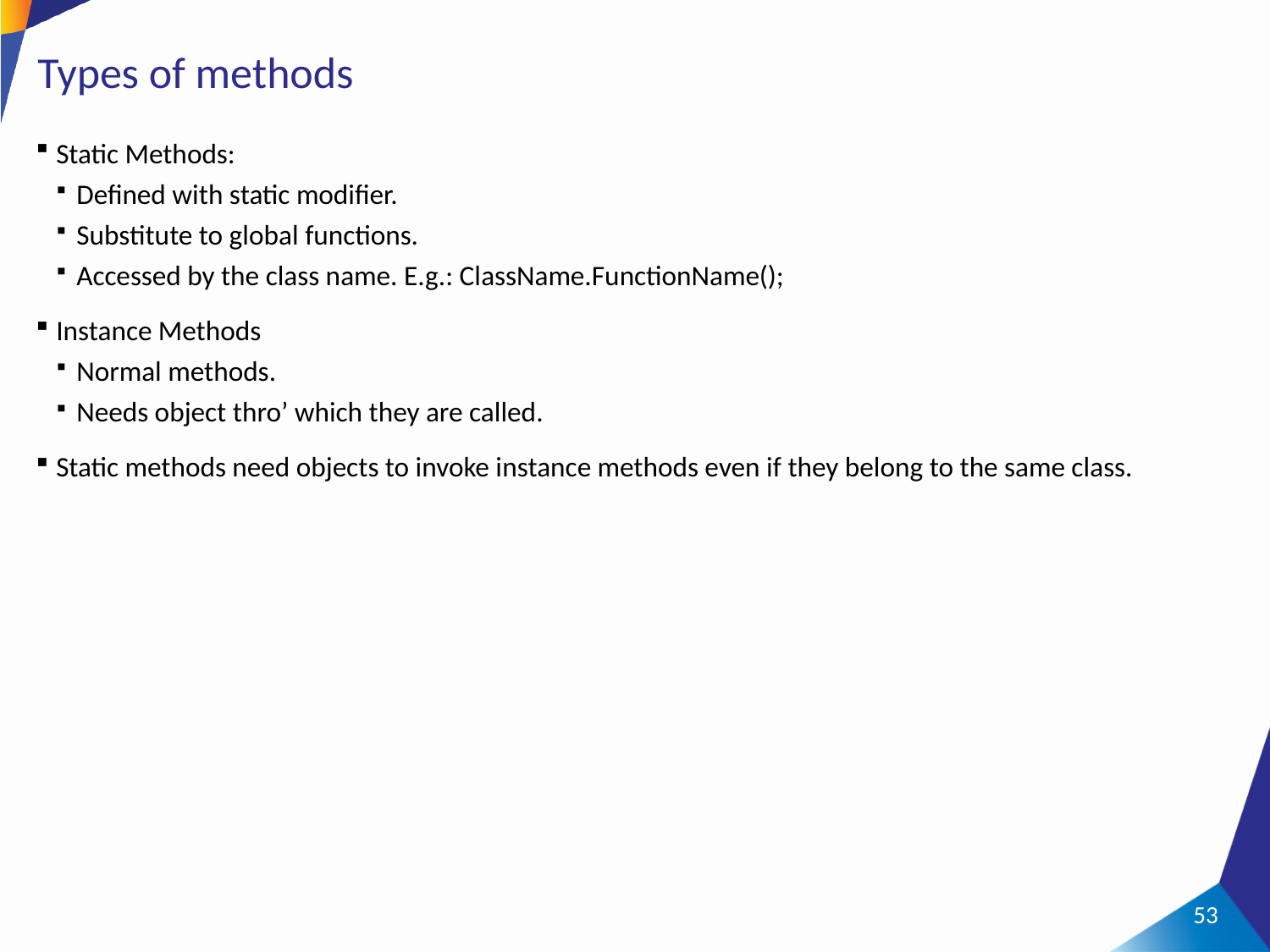

# Types of methods
Static Methods:
Defined with static modifier.
Substitute to global functions.
Accessed by the class name. E.g.: ClassName.FunctionName();
Instance Methods
Normal methods.
Needs object thro’ which they are called.
Static methods need objects to invoke instance methods even if they belong to the same class.